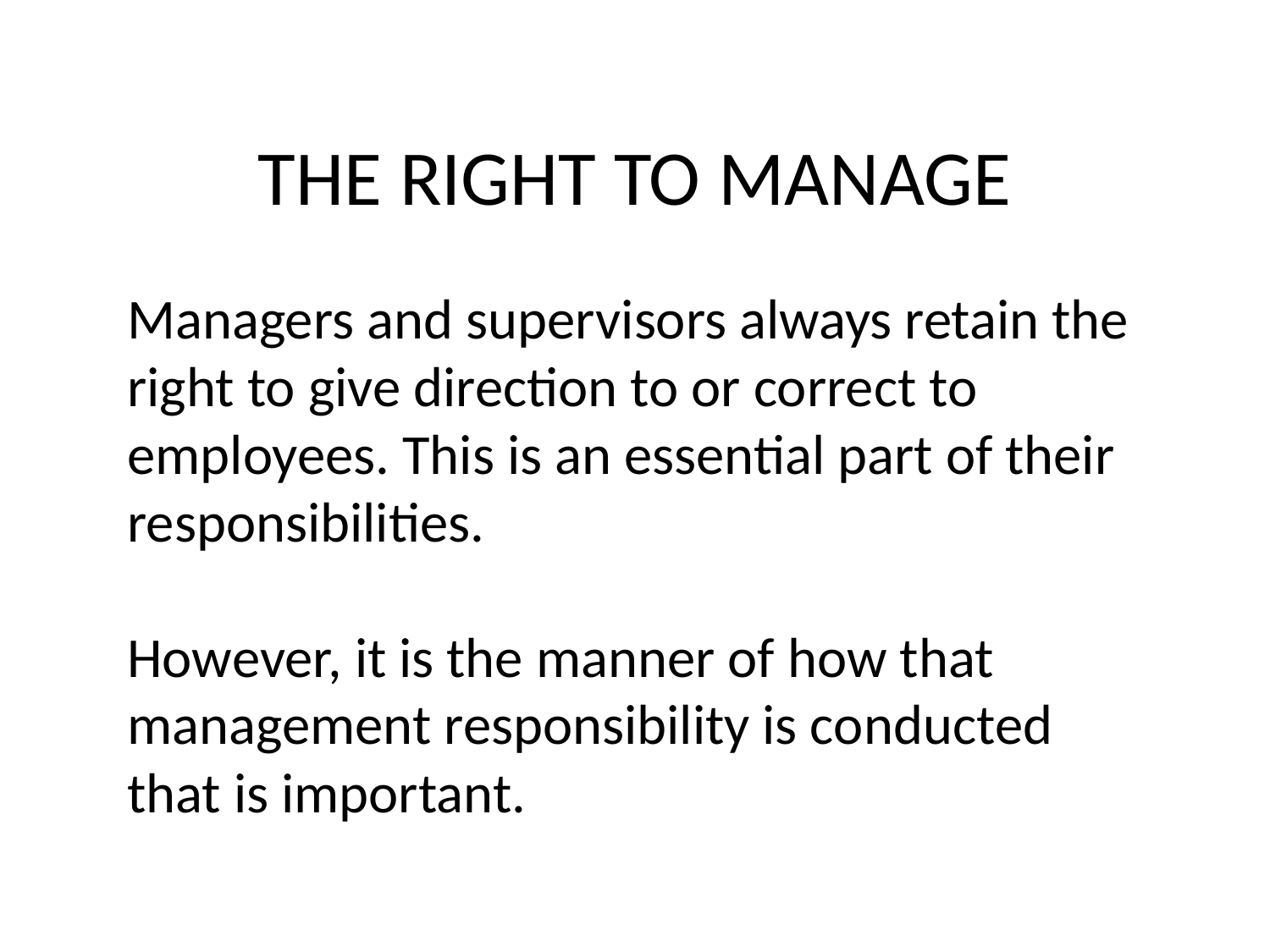

THE RIGHT TO MANAGE
Managers and supervisors always retain the right to give direction to or correct to employees. This is an essential part of their responsibilities.

However, it is the manner of how that management responsibility is conducted that is important.